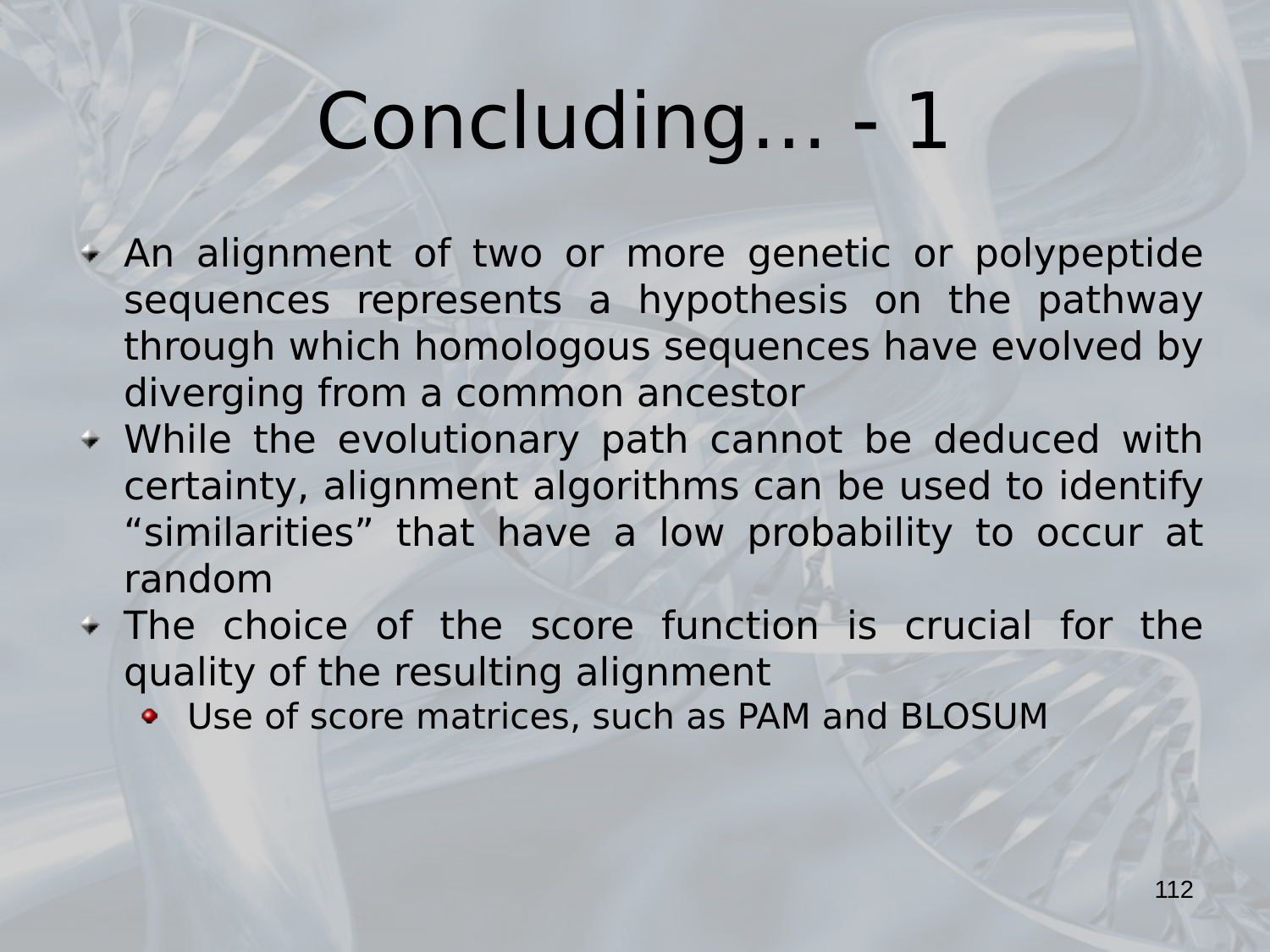

Concluding… − 1
An alignment of two or more genetic or polypeptide sequences represents a hypothesis on the pathway through which homologous sequences have evolved by diverging from a common ancestor
While the evolutionary path cannot be deduced with certainty, alignment algorithms can be used to identify “similarities” that have a low probability to occur at random
The choice of the score function is crucial for the quality of the resulting alignment
Use of score matrices, such as PAM and BLOSUM

112